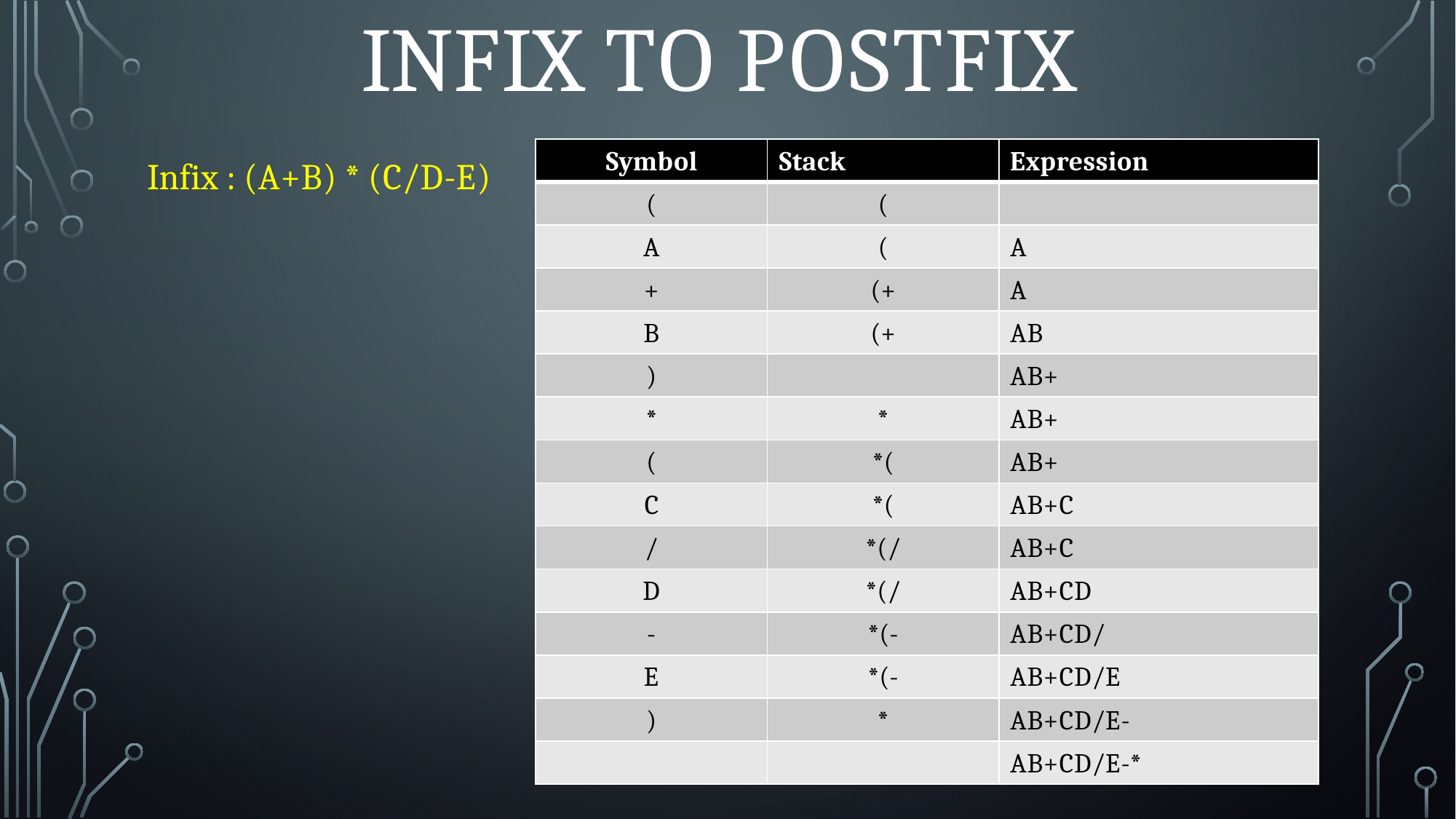

# Infix to postfix
Infix : (A+B) * (C/D-E)

| Symbol | Stack | Expression |
| --- | --- | --- |
| ( | ( |  |
| A | ( | A |
| + | (+ | A |
| B | (+ | AB |
| ) |  | AB+ |
| \* | \* | AB+ |
| ( | \*( | AB+ |
| C | \*( | AB+C |
| / | \*(/ | AB+C |
| D | \*(/ | AB+CD |
| - | \*(- | AB+CD/ |
| E | \*(- | AB+CD/E |
| ) | \* | AB+CD/E- |
|  |  | AB+CD/E-\* |